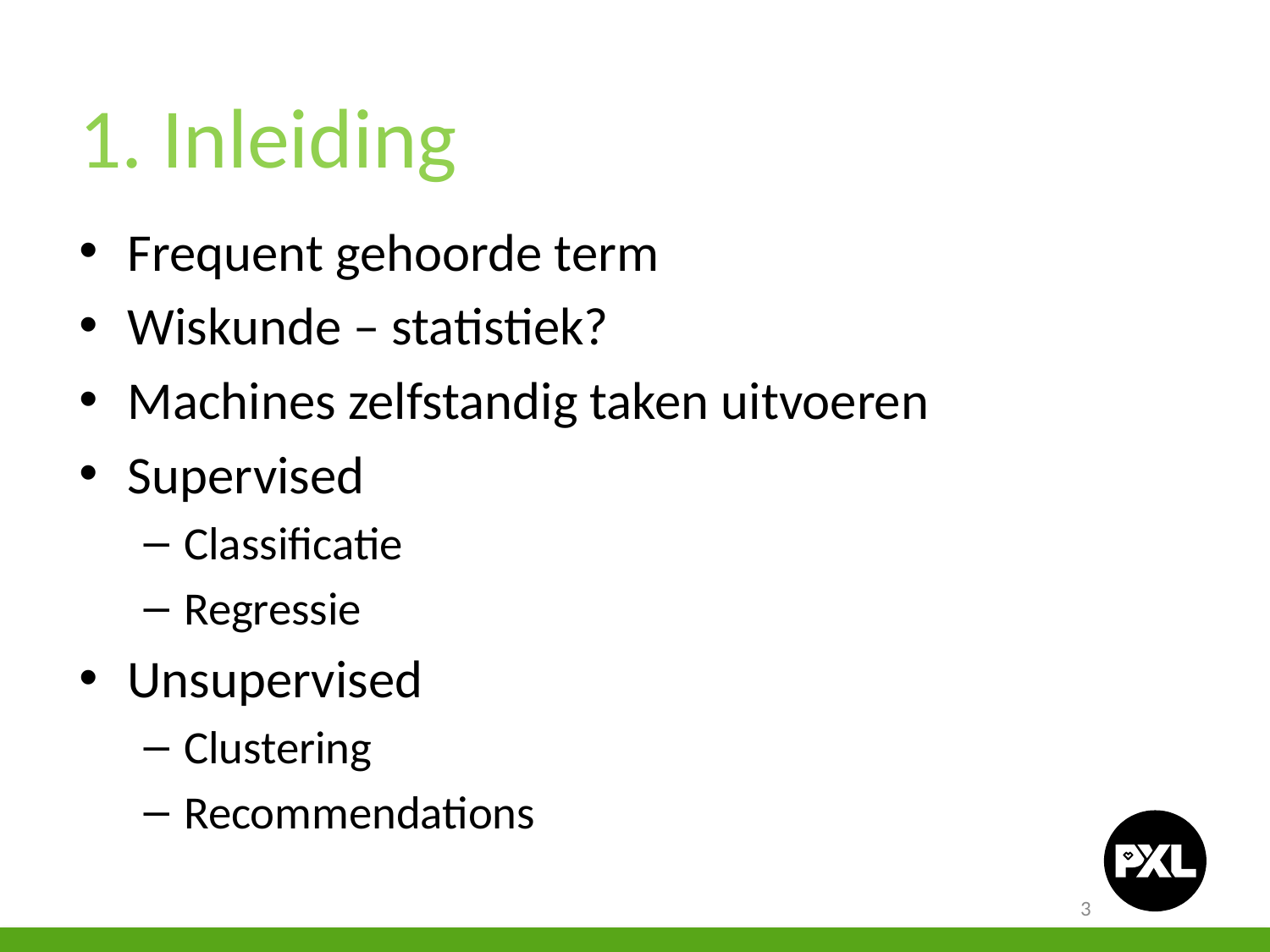

1. Inleiding

Frequent gehoorde term
Wiskunde – statistiek?
Machines zelfstandig taken uitvoeren
Supervised
Classificatie
Regressie
Unsupervised
Clustering
Recommendations

3